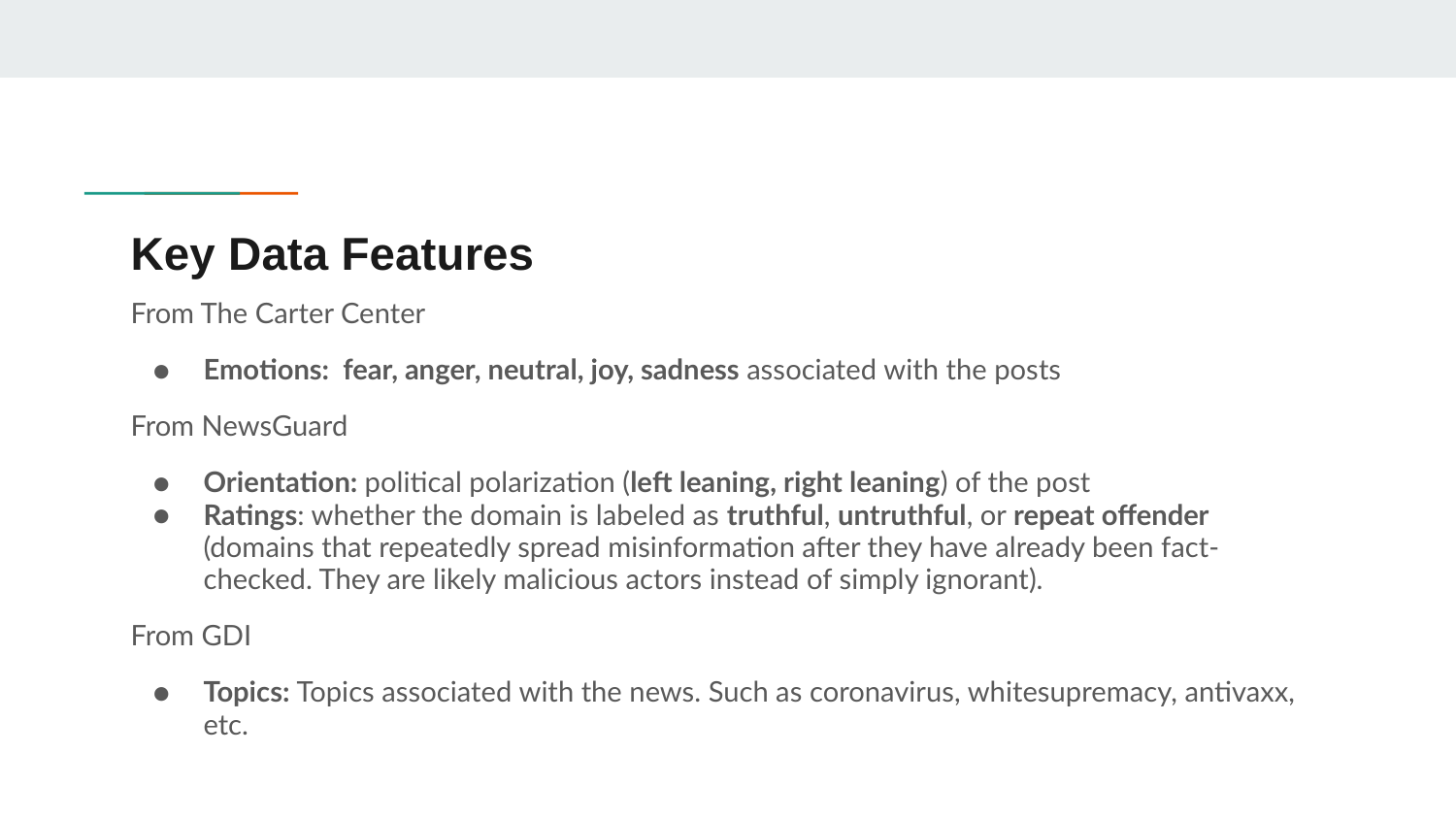

# Key Data Features
From The Carter Center
Emotions:  fear, anger, neutral, joy, sadness associated with the posts
From NewsGuard
Orientation: political polarization (left leaning, right leaning) of the post
Ratings: whether the domain is labeled as truthful, untruthful, or repeat offender (domains that repeatedly spread misinformation after they have already been fact-checked. They are likely malicious actors instead of simply ignorant).
From GDI
Topics: Topics associated with the news. Such as coronavirus, whitesupremacy, antivaxx, etc.